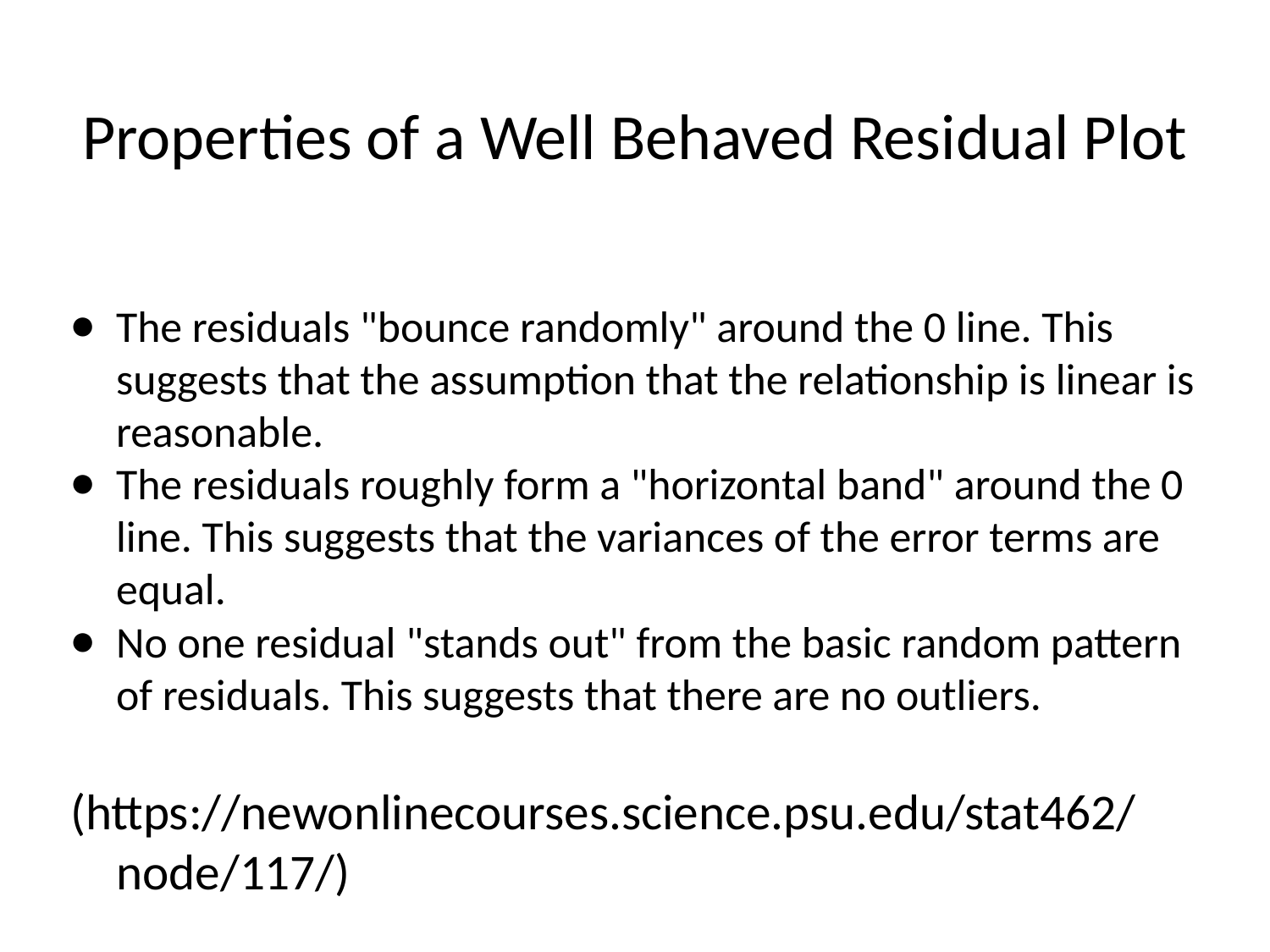

# Properties of a Well Behaved Residual Plot
The residuals "bounce randomly" around the 0 line. This suggests that the assumption that the relationship is linear is reasonable.
The residuals roughly form a "horizontal band" around the 0 line. This suggests that the variances of the error terms are equal.
No one residual "stands out" from the basic random pattern of residuals. This suggests that there are no outliers.

(https://newonlinecourses.science.psu.edu/stat462/node/117/)